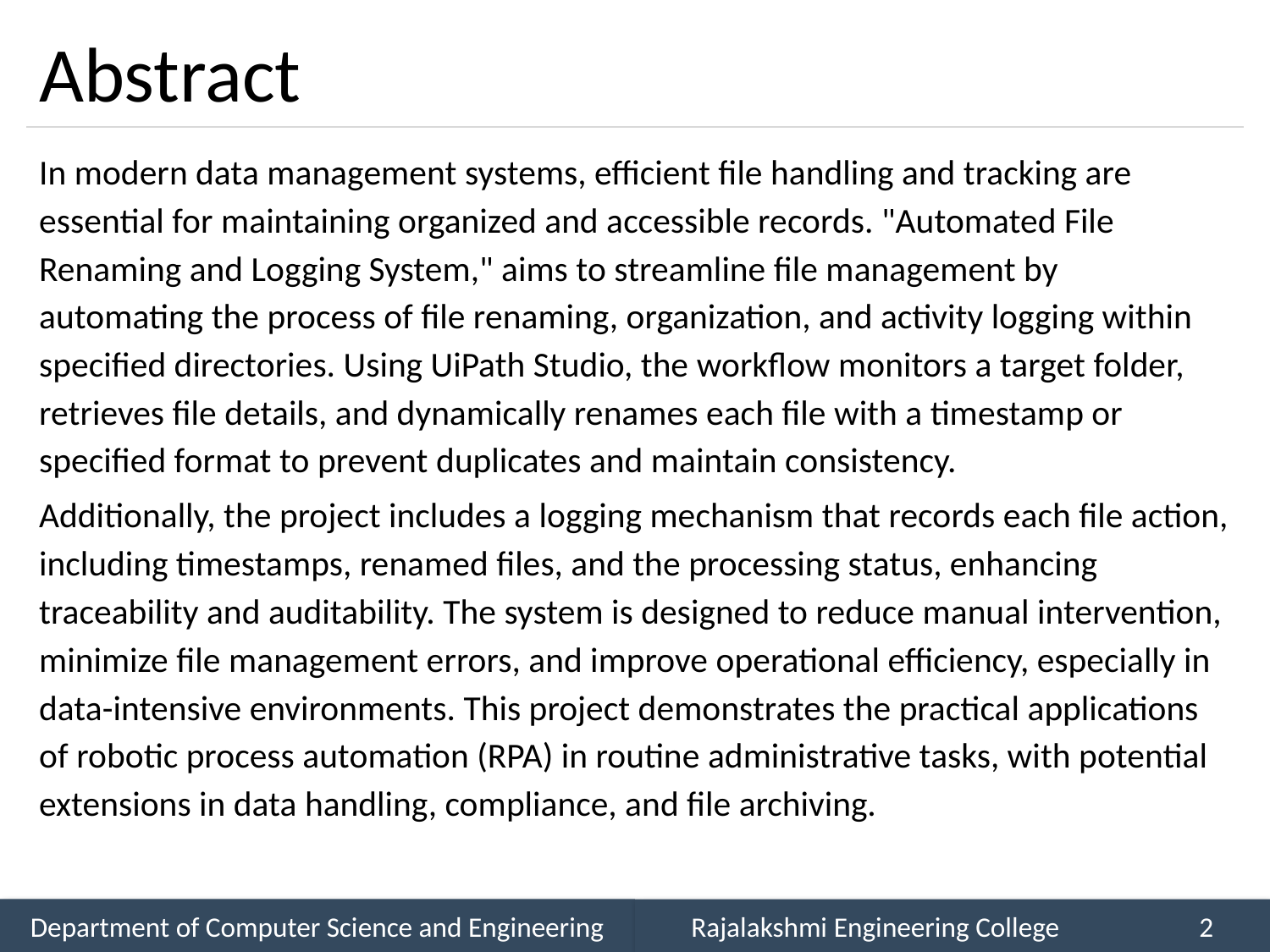

# Abstract
In modern data management systems, efficient file handling and tracking are essential for maintaining organized and accessible records. "Automated File Renaming and Logging System," aims to streamline file management by automating the process of file renaming, organization, and activity logging within specified directories. Using UiPath Studio, the workflow monitors a target folder, retrieves file details, and dynamically renames each file with a timestamp or specified format to prevent duplicates and maintain consistency.
Additionally, the project includes a logging mechanism that records each file action, including timestamps, renamed files, and the processing status, enhancing traceability and auditability. The system is designed to reduce manual intervention, minimize file management errors, and improve operational efficiency, especially in data-intensive environments. This project demonstrates the practical applications of robotic process automation (RPA) in routine administrative tasks, with potential extensions in data handling, compliance, and file archiving.